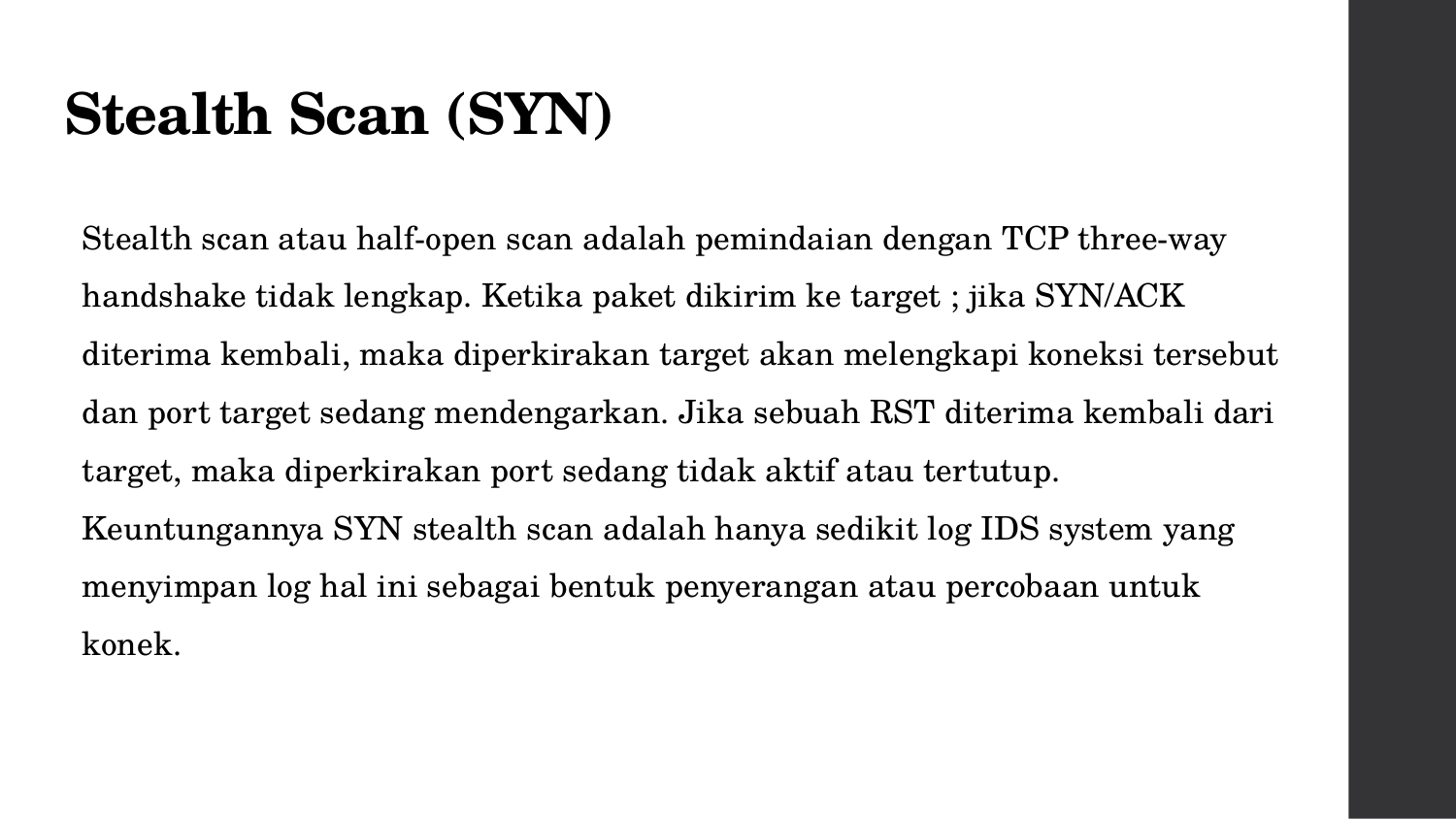

# Stealth Scan (SYN)
Stealth scan atau half-open scan adalah pemindaian dengan TCP three-way handshake tidak lengkap. Ketika paket dikirim ke target ; jika SYN/ACK diterima kembali, maka diperkirakan target akan melengkapi koneksi tersebut dan port target sedang mendengarkan. Jika sebuah RST diterima kembali dari target, maka diperkirakan port sedang tidak aktif atau tertutup. Keuntungannya SYN stealth scan adalah hanya sedikit log IDS system yang menyimpan log hal ini sebagai bentuk penyerangan atau percobaan untuk konek.